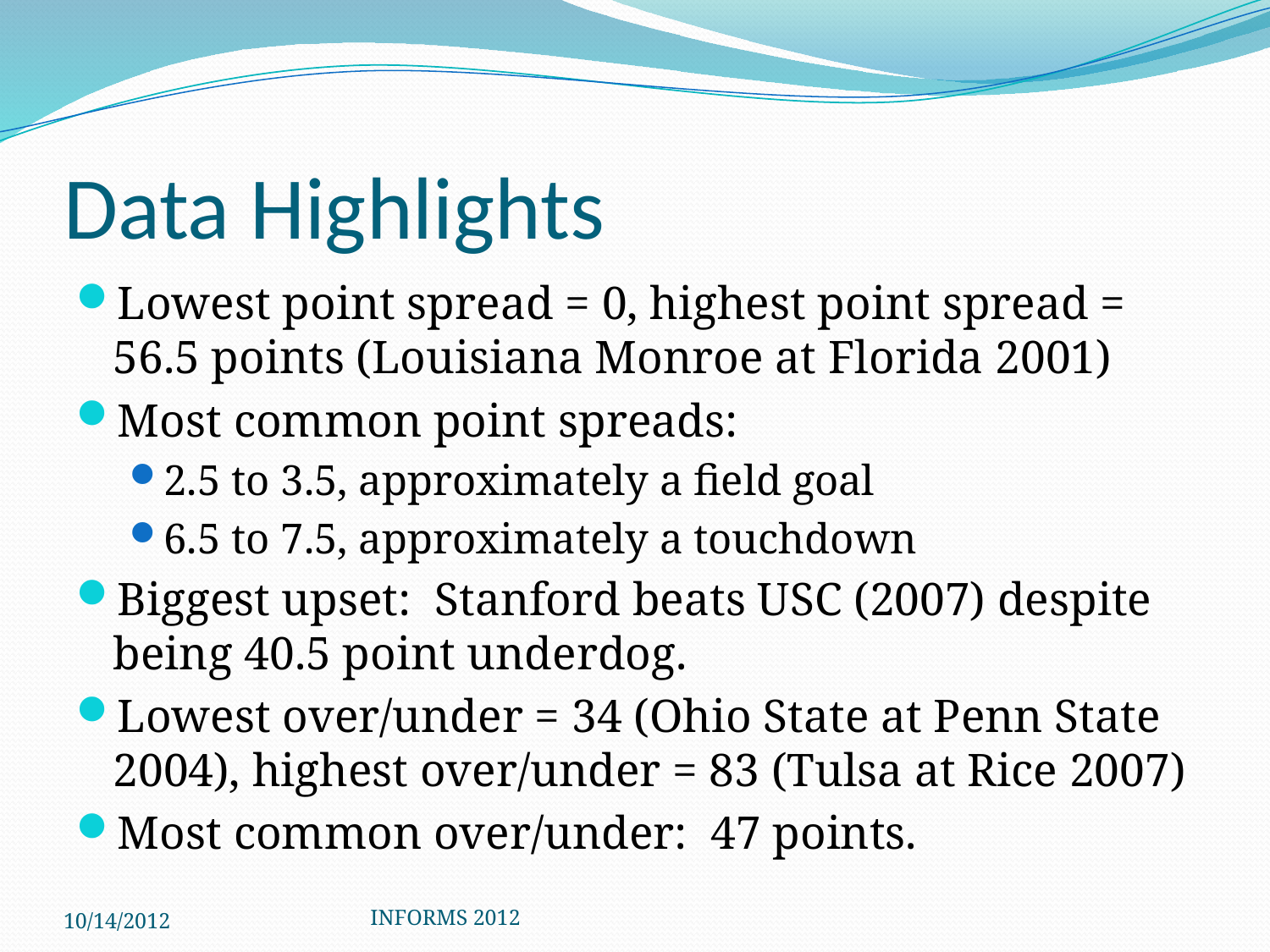

# Data Highlights
Lowest point spread = 0, highest point spread = 56.5 points (Louisiana Monroe at Florida 2001)
Most common point spreads:
2.5 to 3.5, approximately a field goal
6.5 to 7.5, approximately a touchdown
Biggest upset:  Stanford beats USC (2007) despite being 40.5 point underdog.
Lowest over/under = 34 (Ohio State at Penn State 2004), highest over/under = 83 (Tulsa at Rice 2007)
Most common over/under:  47 points.

10/14/2012
INFORMS 2012